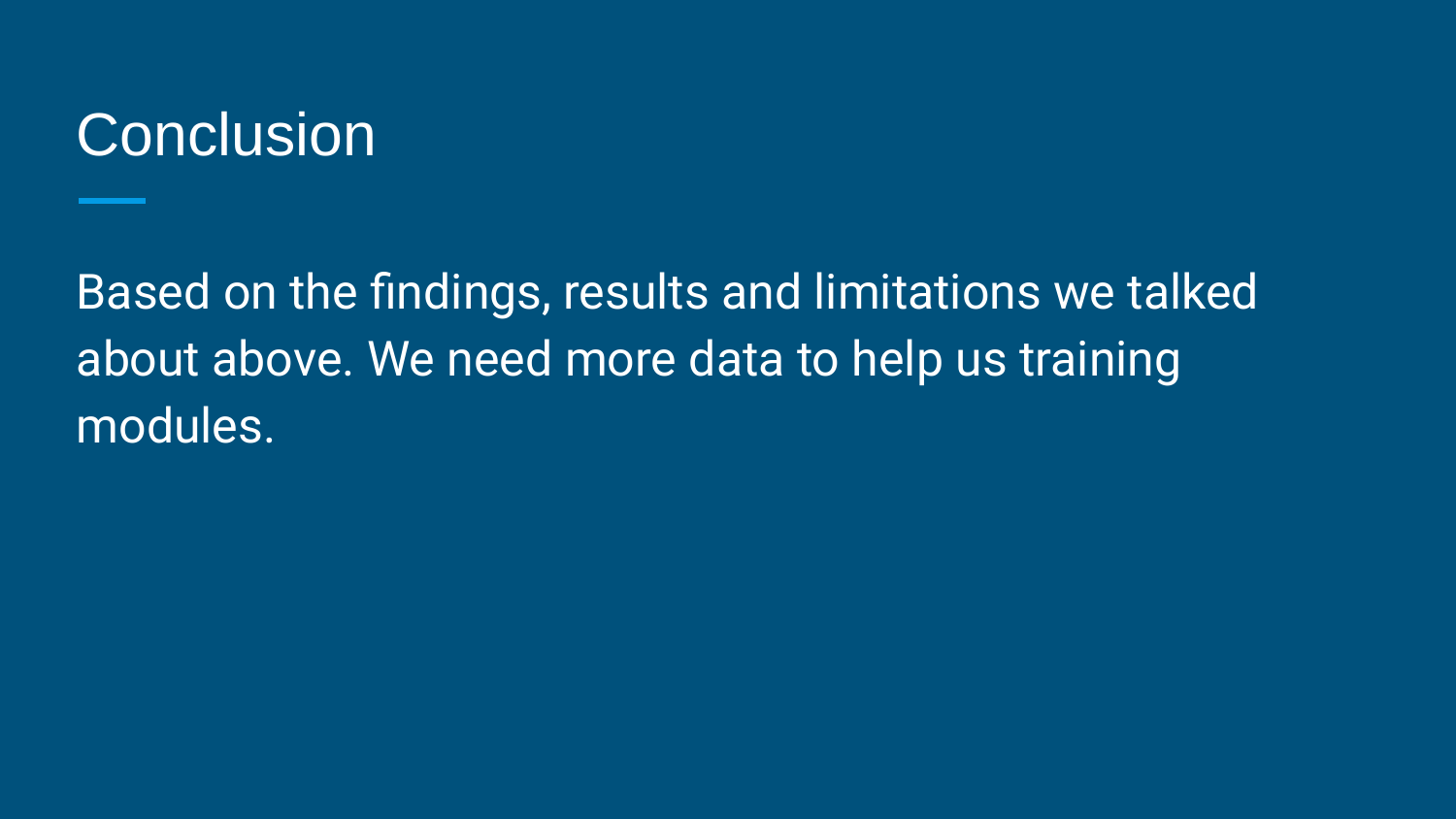

# Conclusion
Based on the findings, results and limitations we talked about above. We need more data to help us training modules.